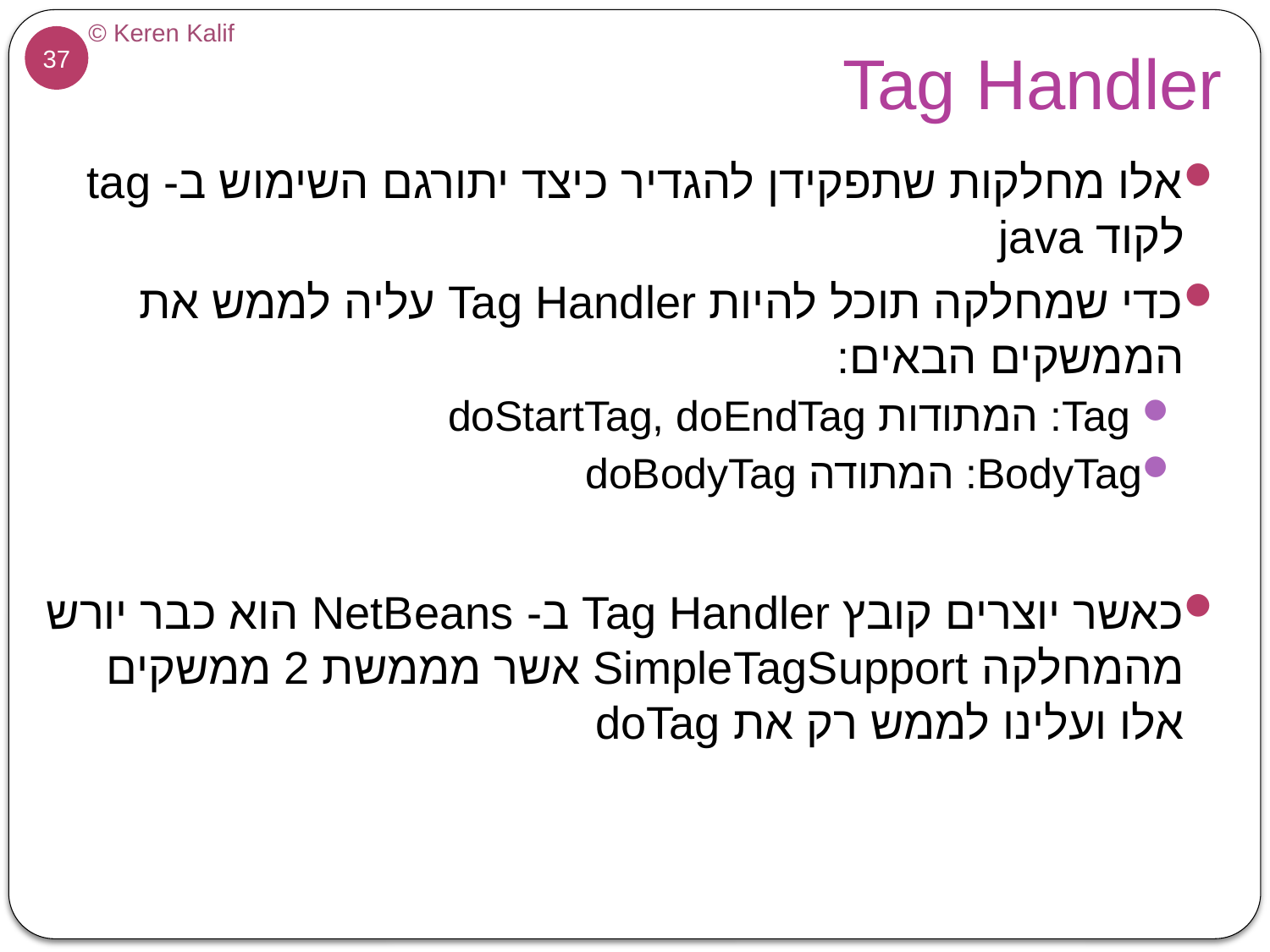

# Tag Handler
אלו מחלקות שתפקידן להגדיר כיצד יתורגם השימוש ב- tag לקוד java
כדי שמחלקה תוכל להיות Tag Handler עליה לממש את הממשקים הבאים:
 Tag: המתודות doStartTag, doEndTag
BodyTag: המתודה doBodyTag

כאשר יוצרים קובץ Tag Handler ב- NetBeans הוא כבר יורש מהמחלקה SimpleTagSupport אשר מממשת 2 ממשקים אלו ועלינו לממש רק את doTag